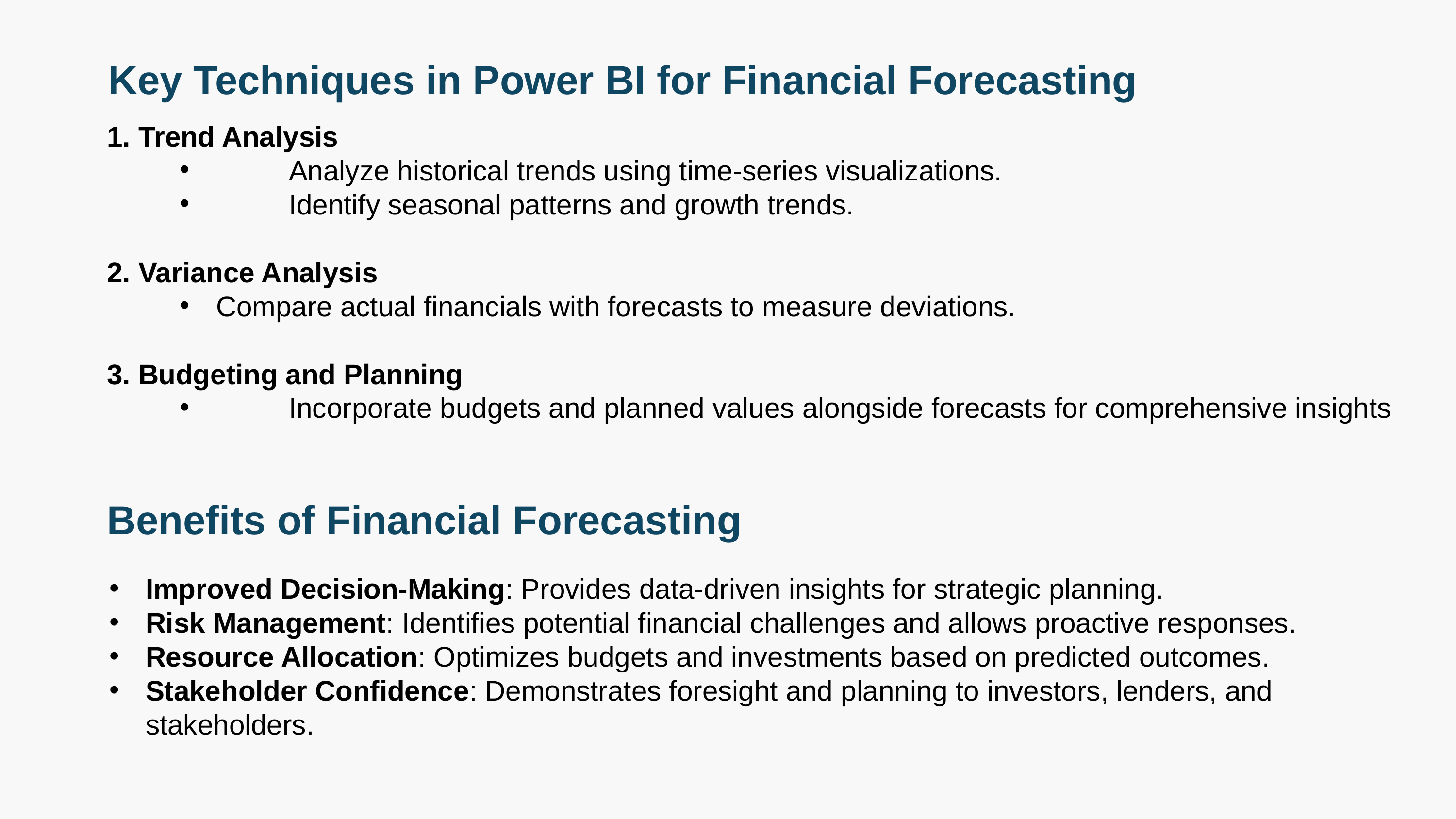

.

Key Techniques in Power BI for Financial Forecasting
1. Trend Analysis
	Analyze historical trends using time-series visualizations.
	Identify seasonal patterns and growth trends.

2. Variance Analysis
Compare actual financials with forecasts to measure deviations.

3. Budgeting and Planning
	Incorporate budgets and planned values alongside forecasts for comprehensive insights
Benefits of Financial Forecasting
Improved Decision-Making: Provides data-driven insights for strategic planning.
Risk Management: Identifies potential financial challenges and allows proactive responses.
Resource Allocation: Optimizes budgets and investments based on predicted outcomes.
Stakeholder Confidence: Demonstrates foresight and planning to investors, lenders, and stakeholders.